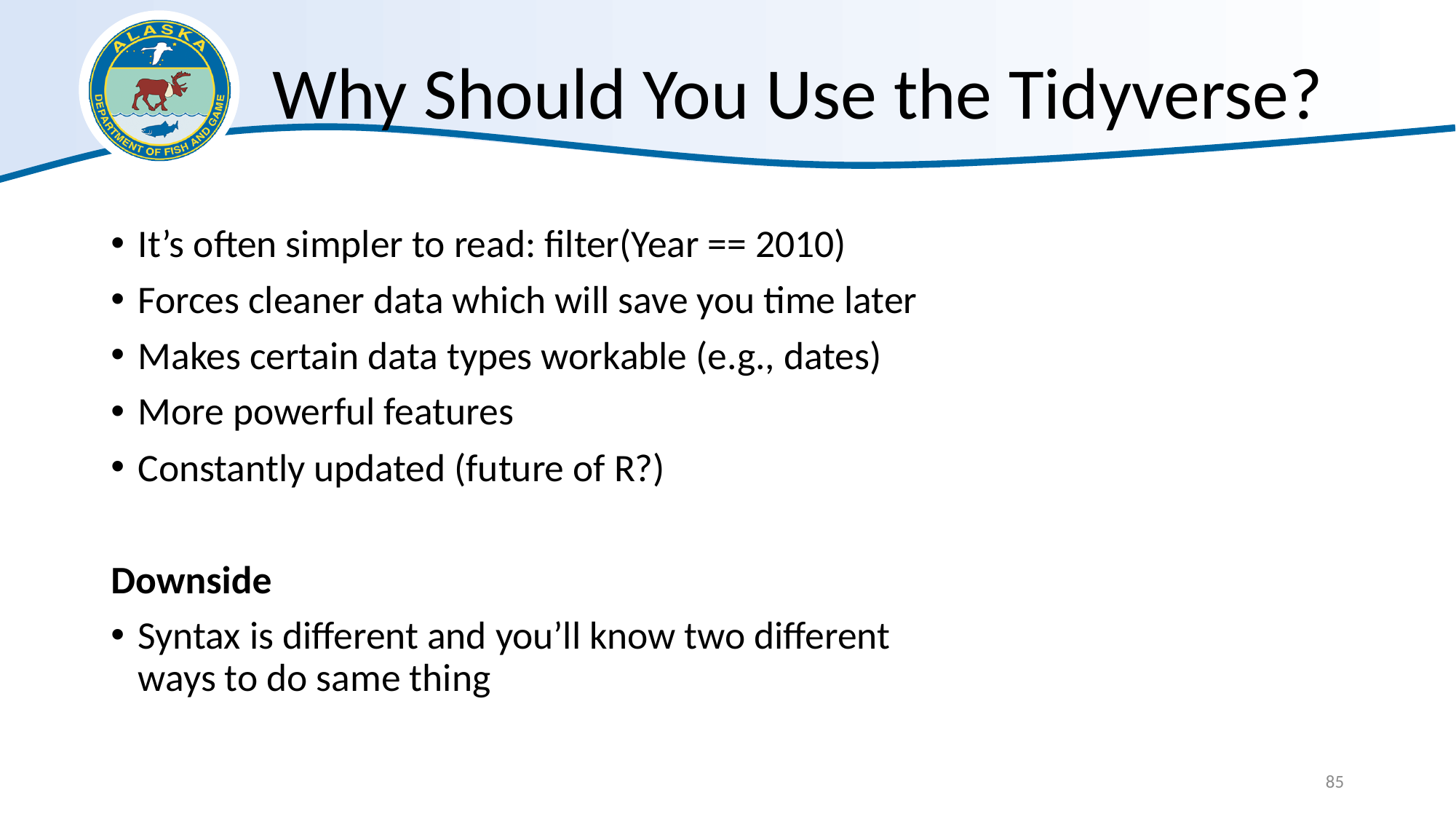

# Why Should You Use the Tidyverse?
It’s often simpler to read: filter(Year == 2010)
Forces cleaner data which will save you time later
Makes certain data types workable (e.g., dates)
More powerful features
Constantly updated (future of R?)

Downside
Syntax is different and you’ll know two different ways to do same thing
85